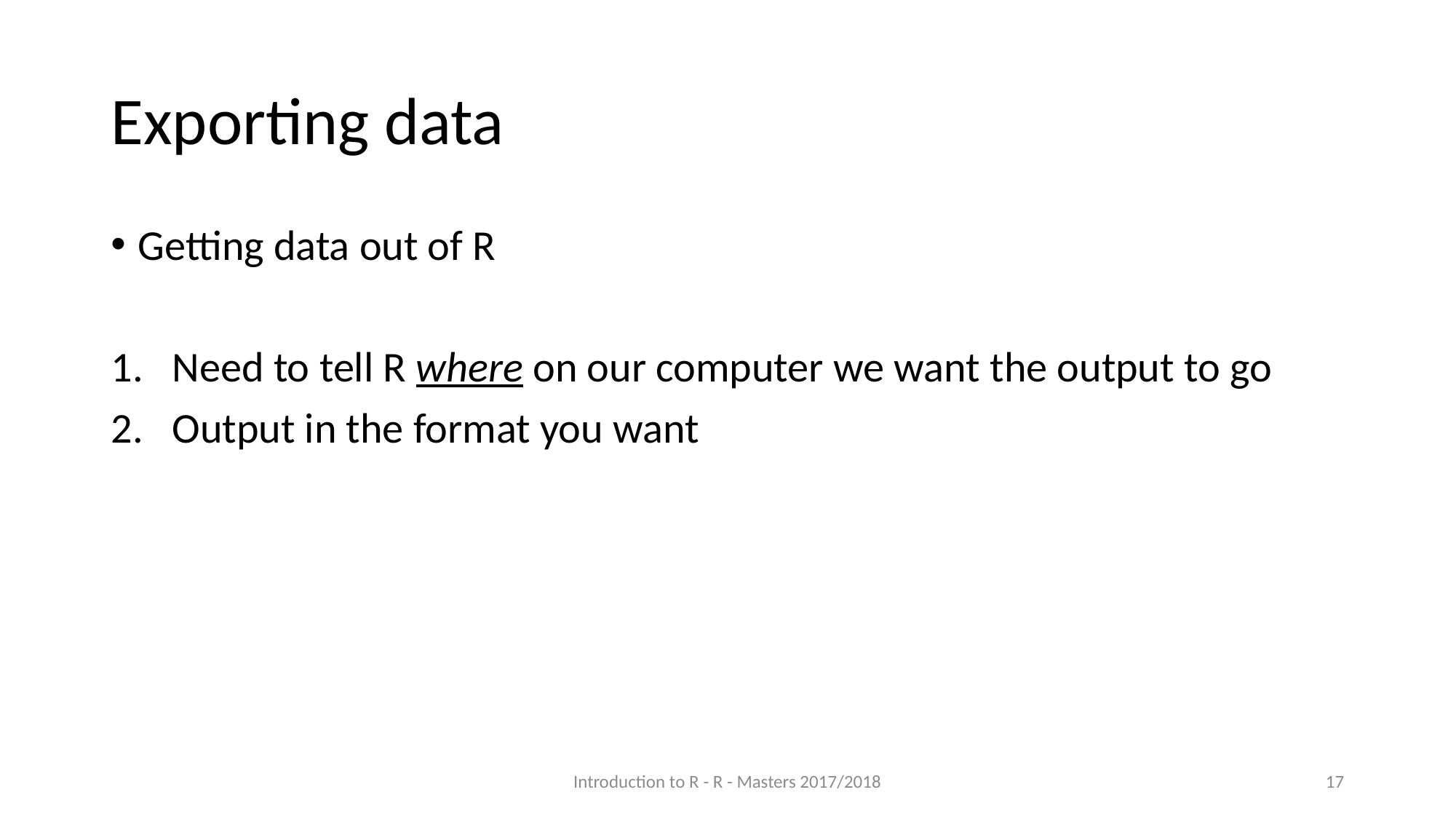

# Exporting data
Getting data out of R

Need to tell R where on our computer we want the output to go
Output in the format you want

Introduction to R - R - Masters 2017/2018
17